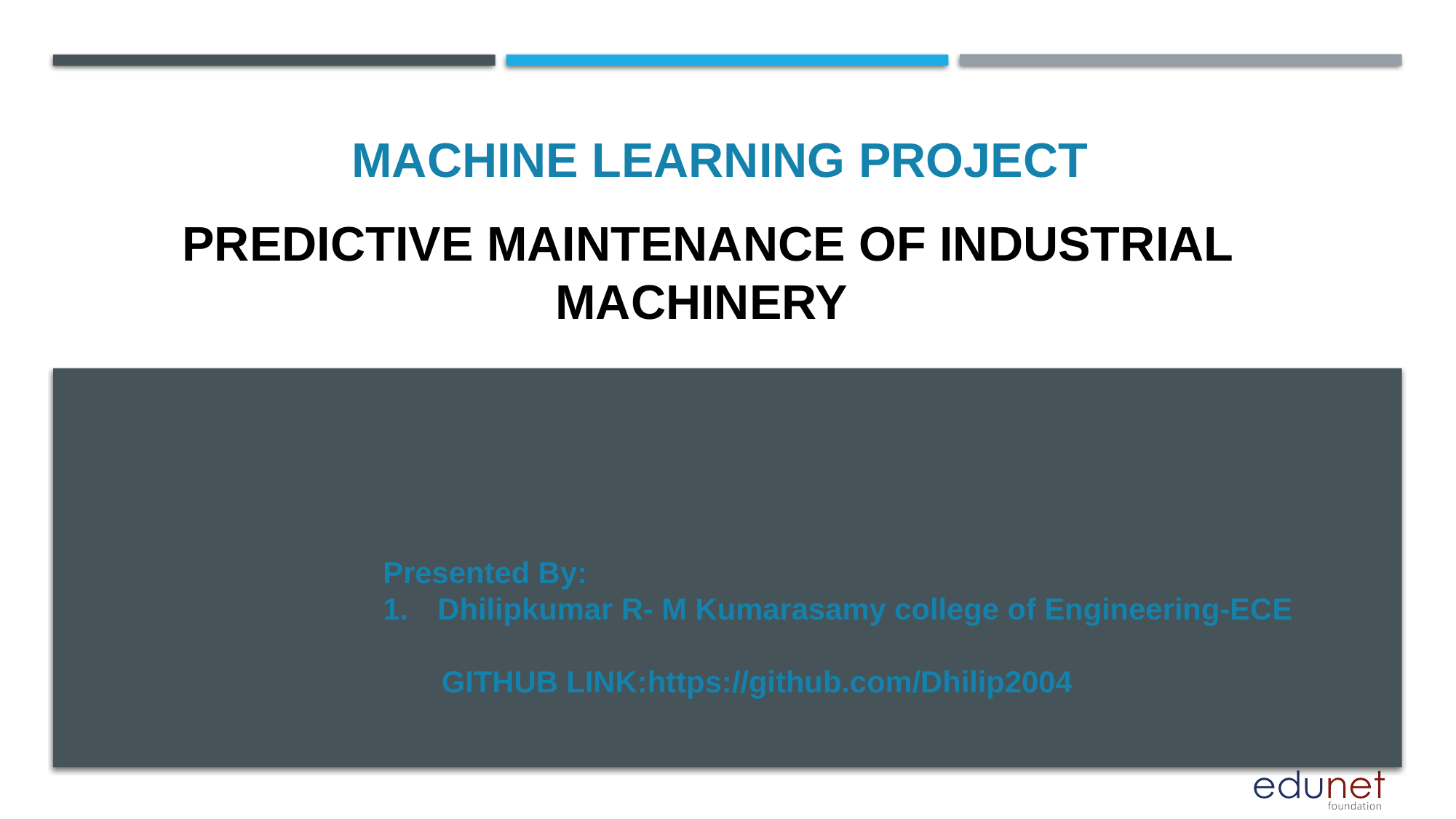

MACHINE LEARNING PROJECT
# Predictive Maintenance of Industrial Machinery
Presented By:
Dhilipkumar R- M Kumarasamy college of Engineering-ECE

       GITHUB LINK:https://github.com/Dhilip2004